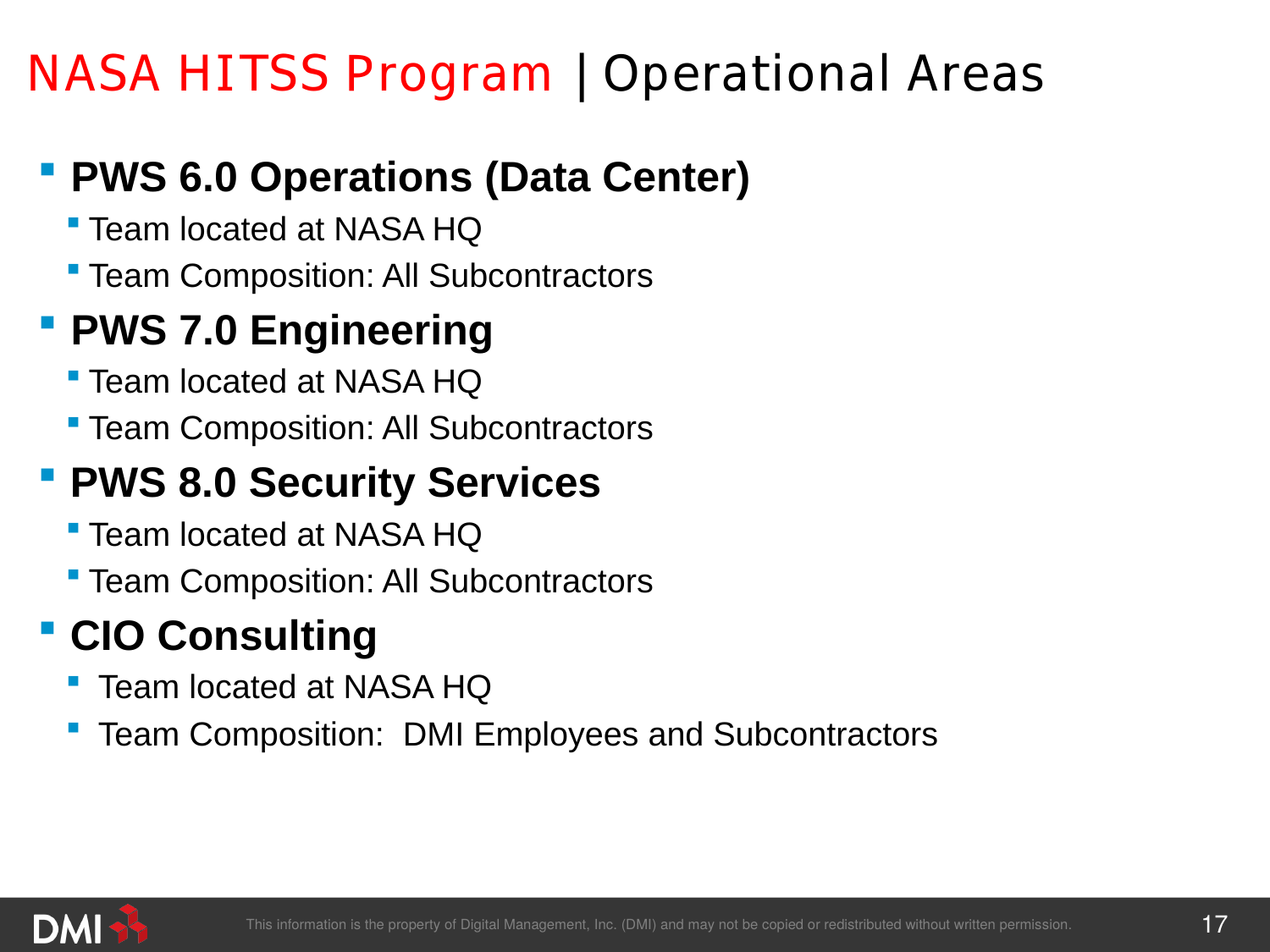

# NASA HITSS Program |Operational Areas
PWS 6.0 Operations (Data Center)
Team located at NASA HQ
Team Composition: All Subcontractors
PWS 7.0 Engineering
Team located at NASA HQ
Team Composition: All Subcontractors
PWS 8.0 Security Services
Team located at NASA HQ
Team Composition: All Subcontractors
CIO Consulting
Team located at NASA HQ
Team Composition:  DMI Employees and Subcontractors